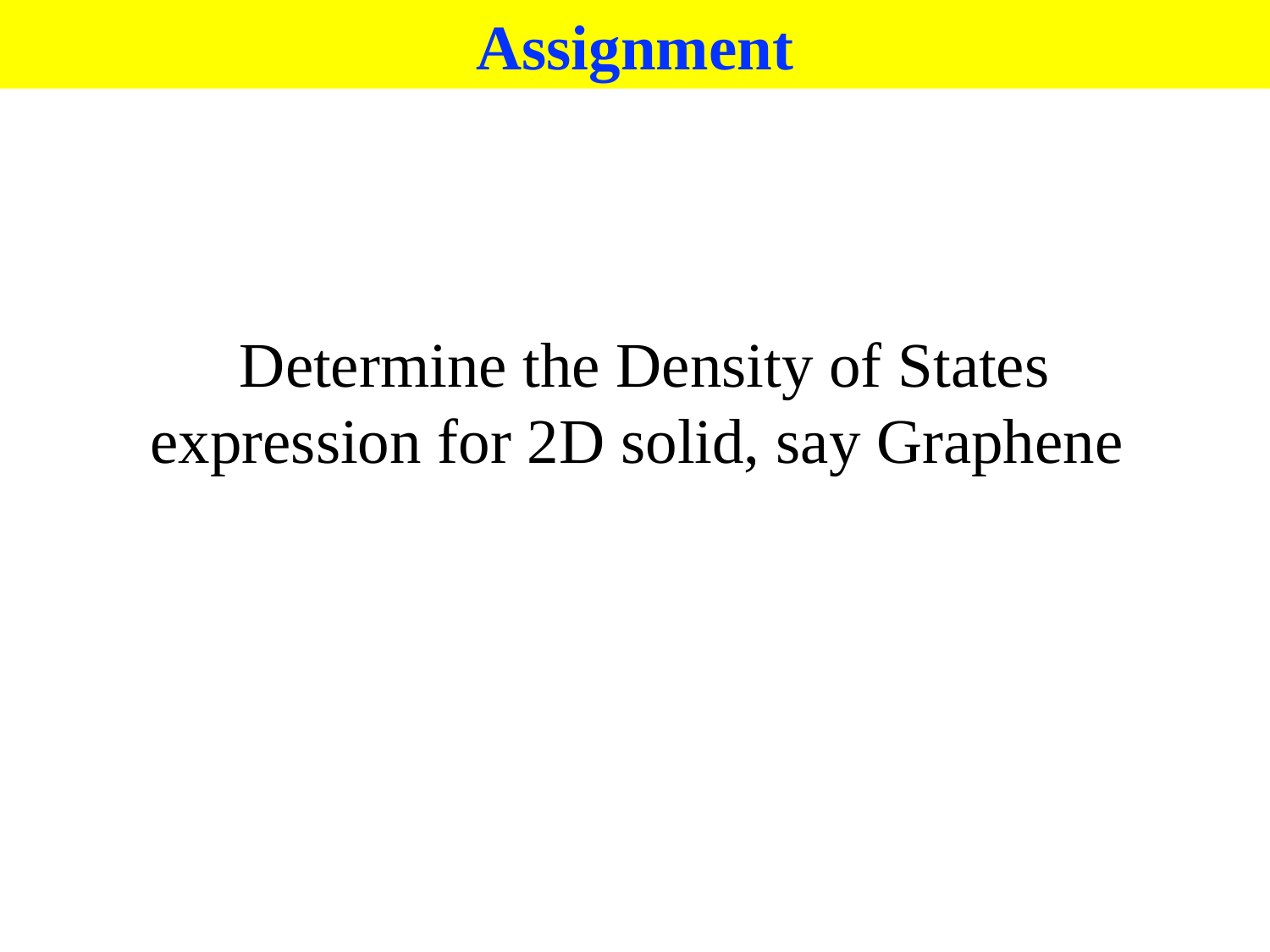

Assignment
Determine the Density of States expression for 2D solid, say Graphene